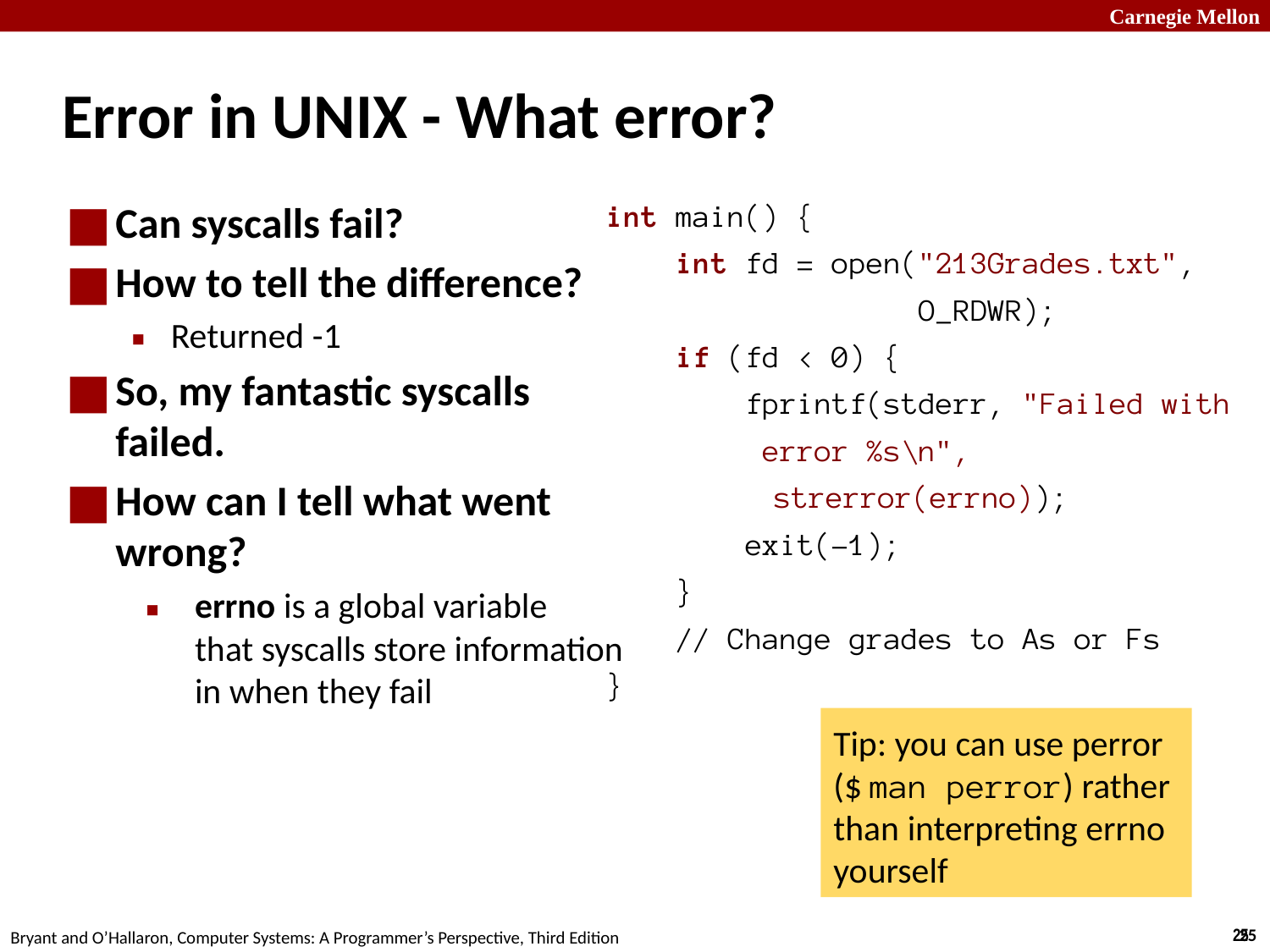

# Error in UNIX - What error?
Can syscalls fail?
How to tell the difference?
Returned -1
So, my fantastic syscalls failed.
How can I tell what went wrong?
errno is a global variable
that syscalls store information
in when they fail
int main() {
    int fd = open("213Grades.txt",
                  O_RDWR);
    if (fd < 0) {
        fprintf(stderr, "Failed with
         error %s\n",
      strerror(errno));
        exit(-1);
    }
    // Change grades to As or Fs
}
Tip: you can use perror ($ man perror) rather than interpreting errno yourself
25